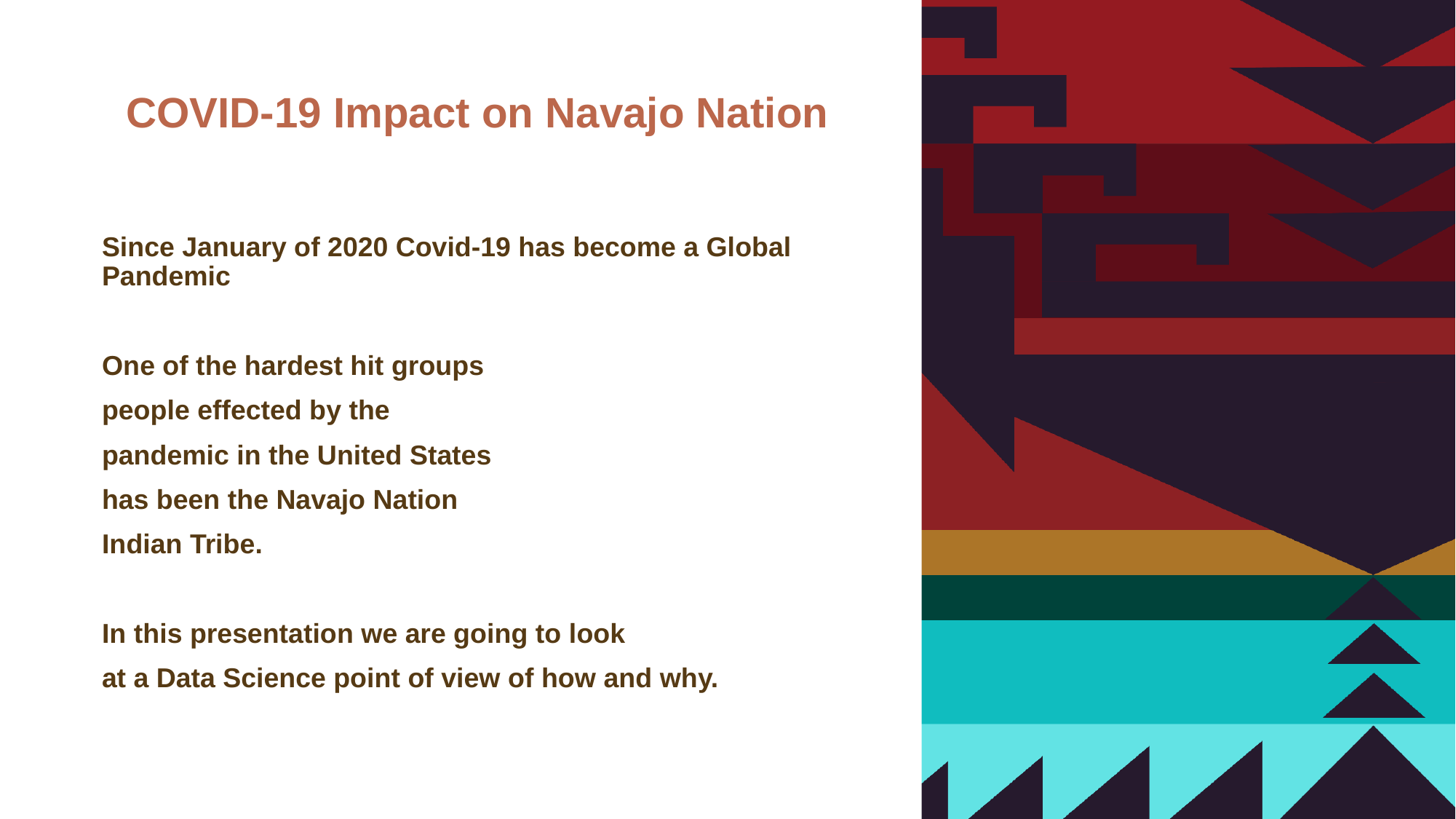

# COVID-19 Impact on Navajo Nation
Since January of 2020 Covid-19 has become a Global Pandemic

One of the hardest hit groups
people effected by the
pandemic in the United States
has been the Navajo Nation
Indian Tribe.

In this presentation we are going to look
at a Data Science point of view of how and why.